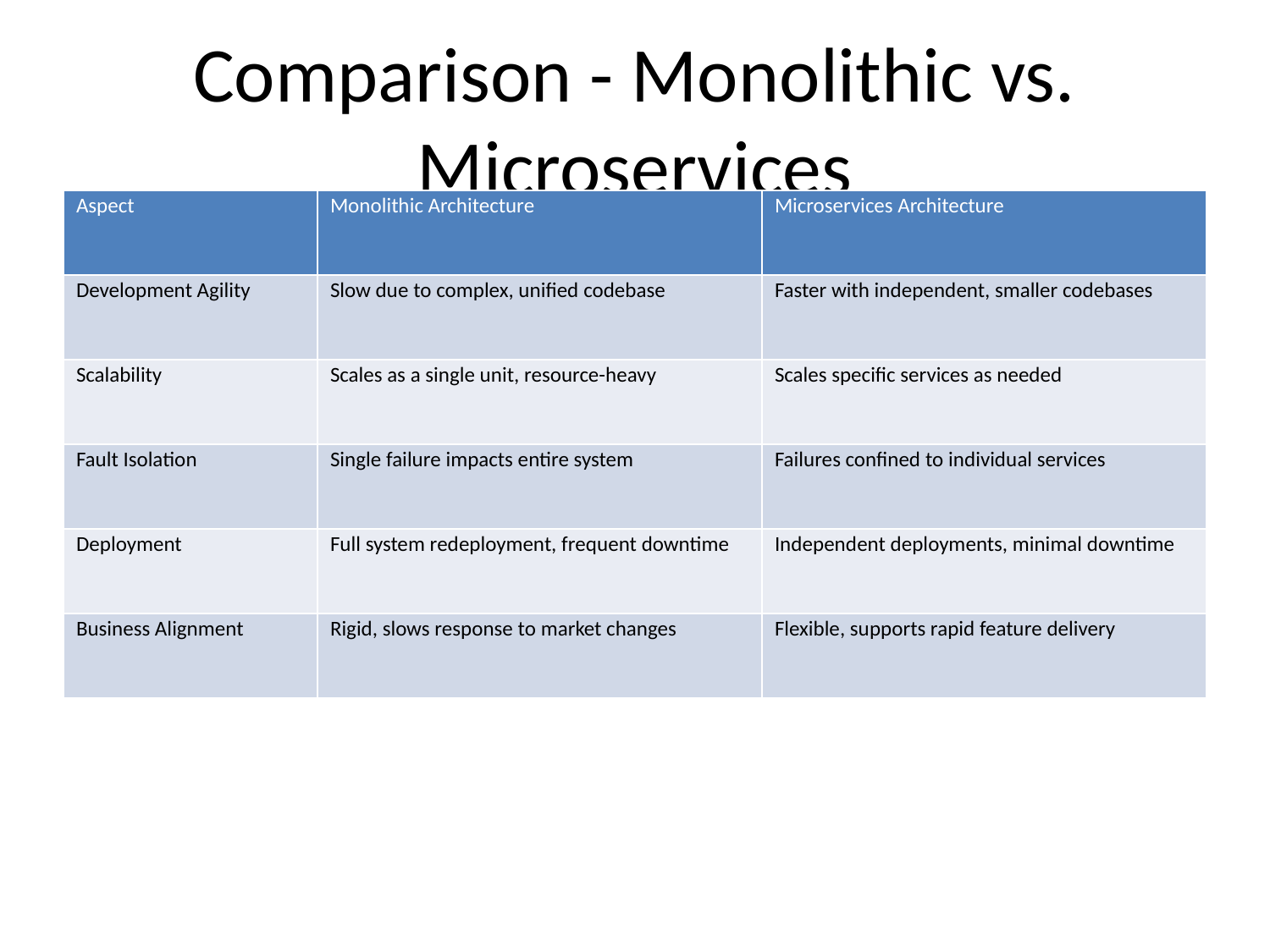

# Comparison - Monolithic vs. Microservices
| Aspect | Monolithic Architecture | Microservices Architecture |
| --- | --- | --- |
| Development Agility | Slow due to complex, unified codebase | Faster with independent, smaller codebases |
| Scalability | Scales as a single unit, resource-heavy | Scales specific services as needed |
| Fault Isolation | Single failure impacts entire system | Failures confined to individual services |
| Deployment | Full system redeployment, frequent downtime | Independent deployments, minimal downtime |
| Business Alignment | Rigid, slows response to market changes | Flexible, supports rapid feature delivery |